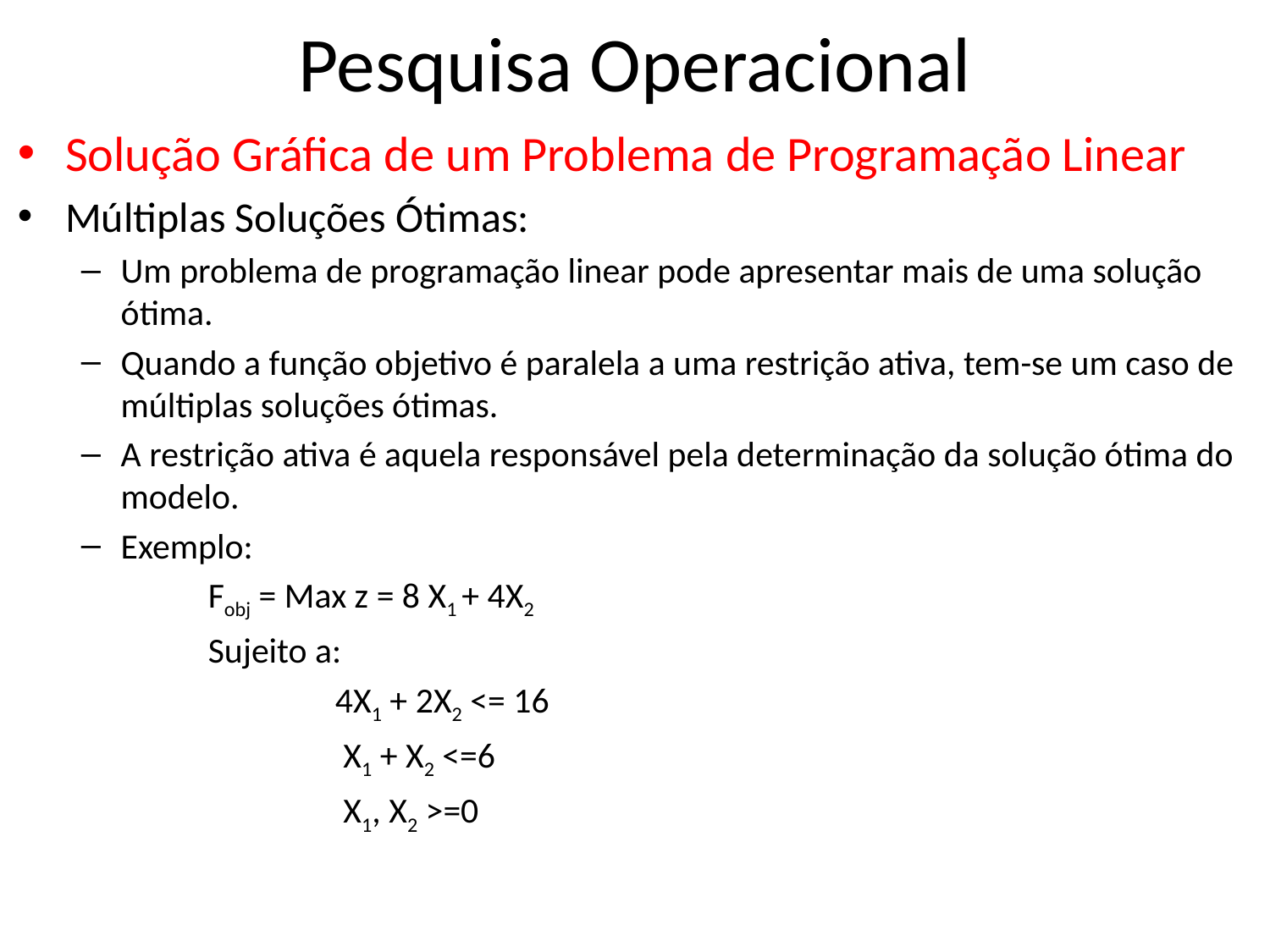

# Pesquisa Operacional
Solução Gráfica de um Problema de Programação Linear
Múltiplas Soluções Ótimas:
Um problema de programação linear pode apresentar mais de uma solução ótima.
Quando a função objetivo é paralela a uma restrição ativa, tem-se um caso de múltiplas soluções ótimas.
A restrição ativa é aquela responsável pela determinação da solução ótima do modelo.
Exemplo:
	Fobj = Max z = 8 X1 + 4X2
	Sujeito a:
		4X1 + 2X2 <= 16
		 X1 + X2 <=6
		 X1, X2 >=0